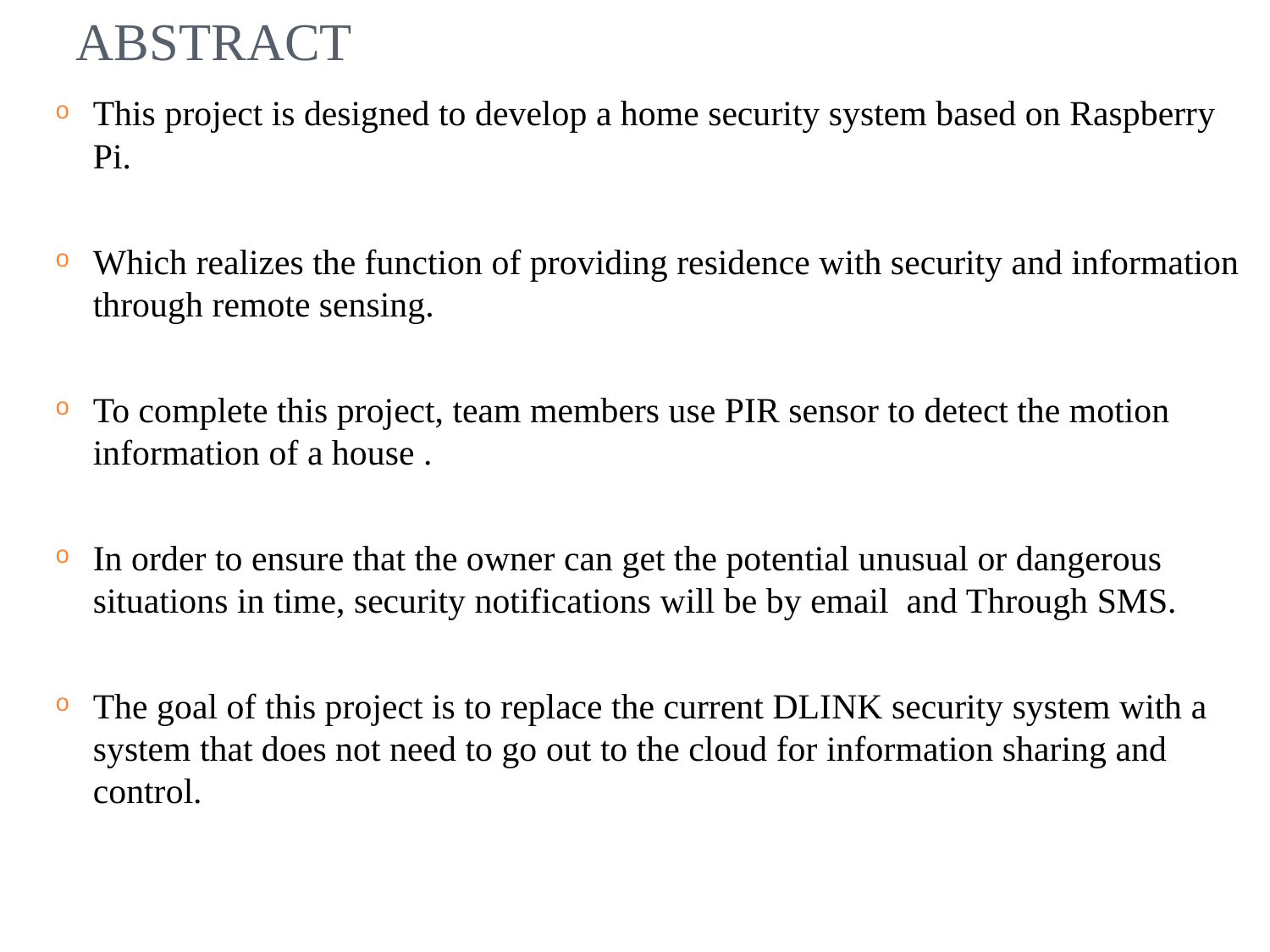

ABSTRACT
This project is designed to develop a home security system based on Raspberry Pi.

Which realizes the function of providing residence with security and information through remote sensing.

To complete this project, team members use PIR sensor to detect the motion information of a house .

In order to ensure that the owner can get the potential unusual or dangerous situations in time, security notifications will be by email  and Through SMS.

The goal of this project is to replace the current DLINK security system with a system that does not need to go out to the cloud for information sharing and control.